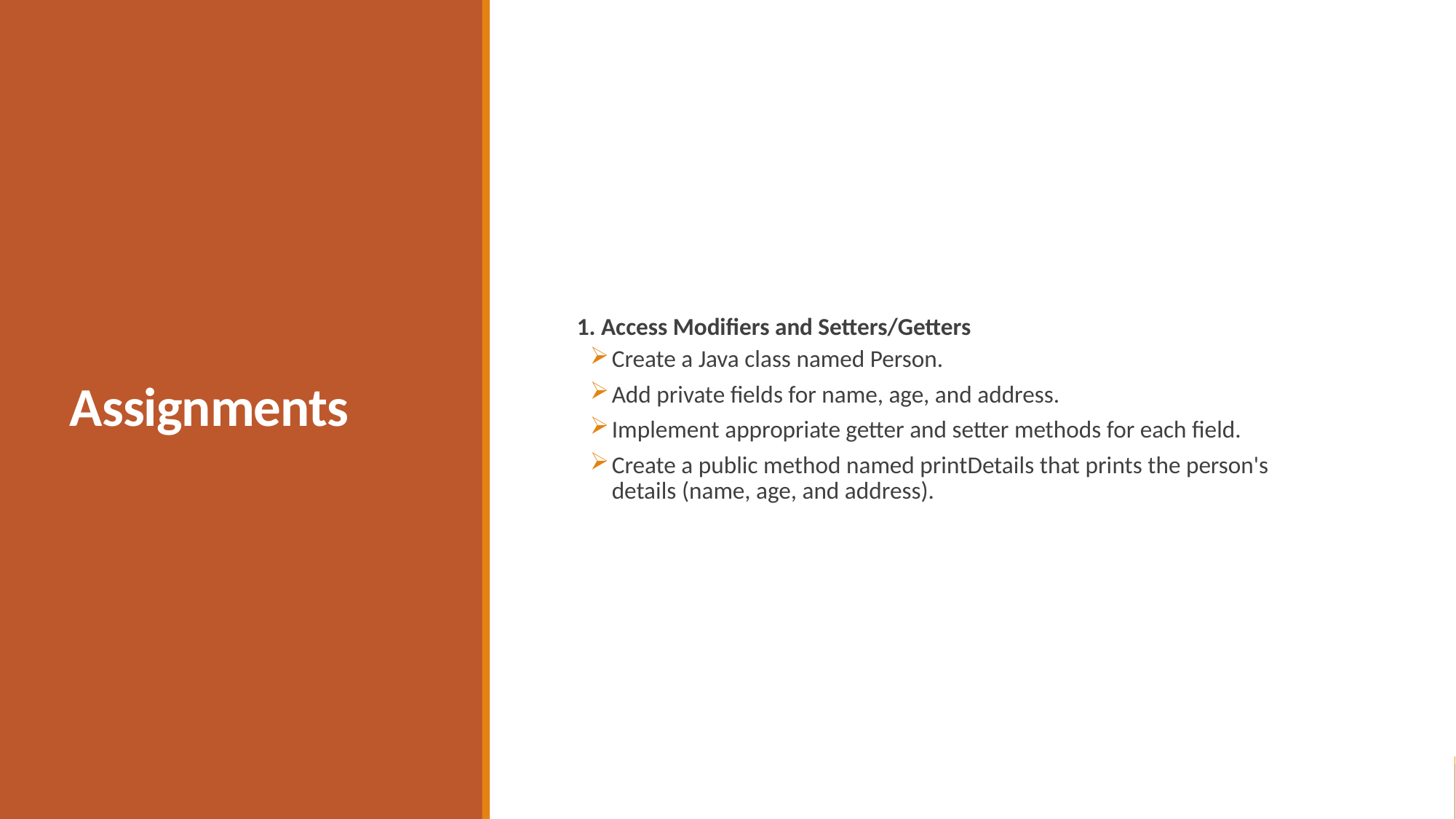

# Assignments
1. Access Modifiers and Setters/Getters
Create a Java class named Person.
Add private fields for name, age, and address.
Implement appropriate getter and setter methods for each field.
Create a public method named printDetails that prints the person's details (name, age, and address).